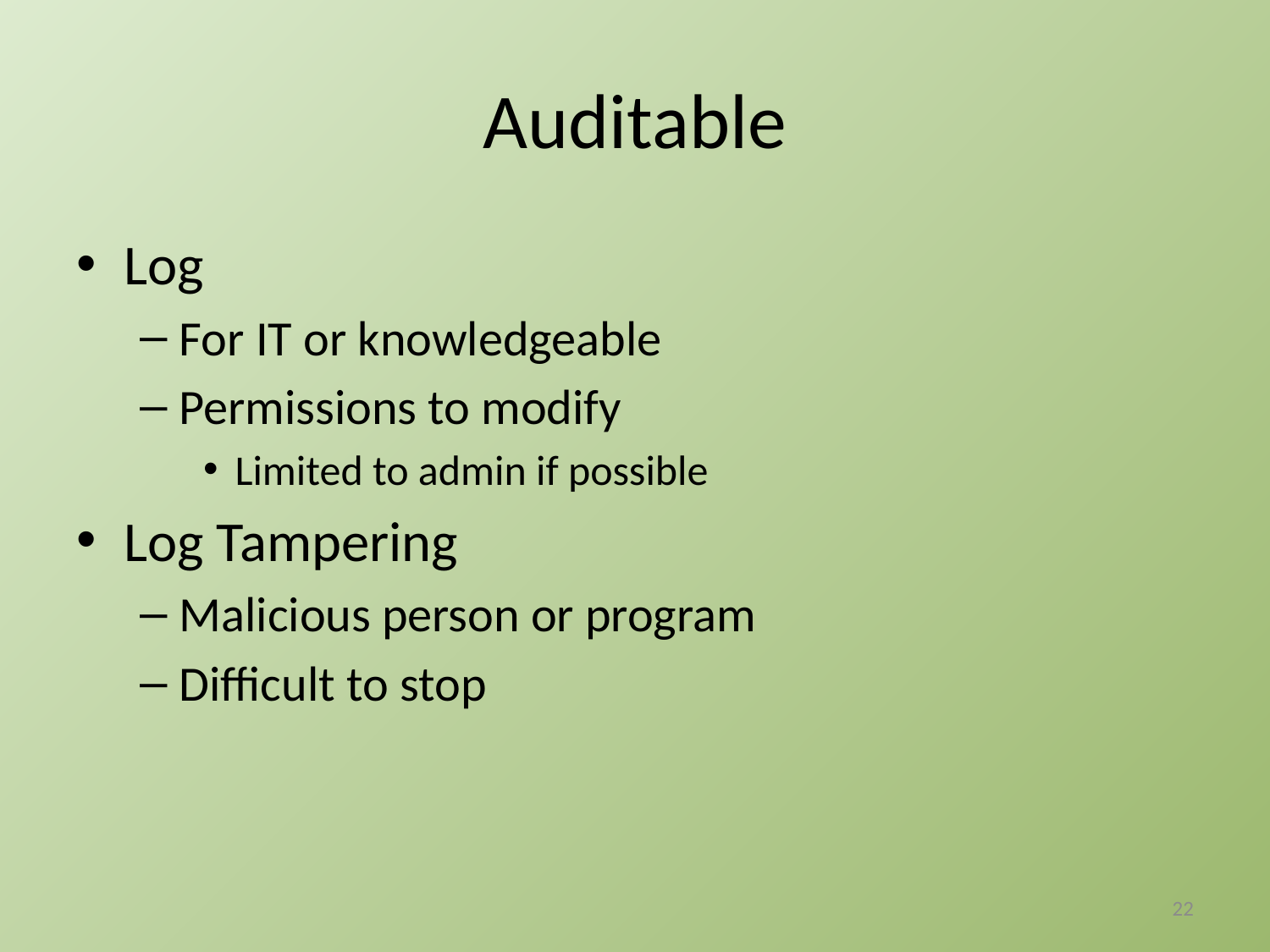

# Auditable
Log
For IT or knowledgeable
Permissions to modify
Limited to admin if possible
Log Tampering
Malicious person or program
Difficult to stop
22